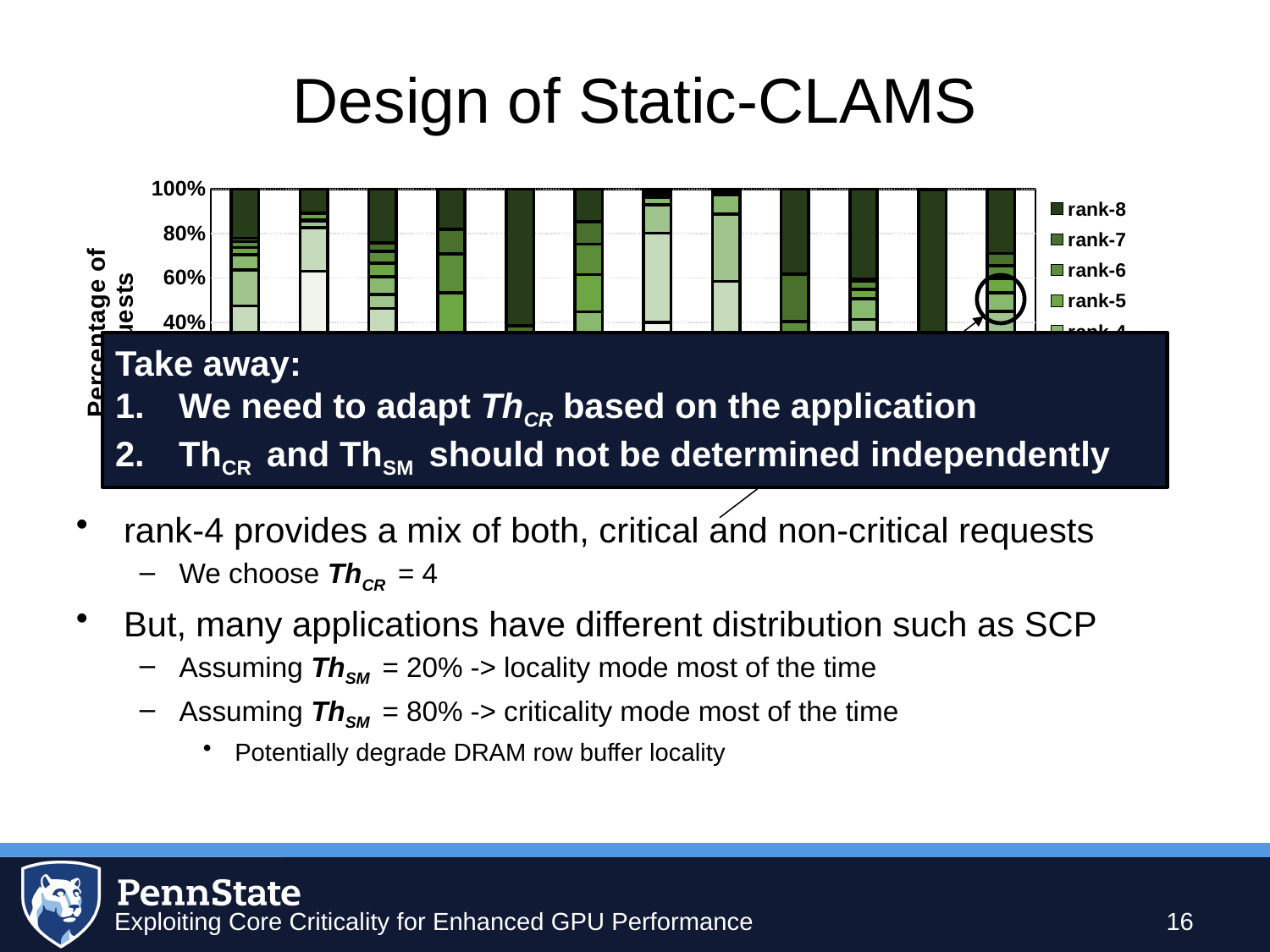

Design of Static-CLAMS

rank-4 provides a mix of both, critical and non-critical requests
We choose ThCR  = 4
But, many applications have different distribution such as SCP
Assuming ThSM  = 20% -> locality mode most of the time
Assuming ThSM  = 80% -> criticality mode most of the time
Potentially degrade DRAM row buffer locality

### Chart

| Category | rank-1 | rank-2 | rank-3 | rank-4 | rank-5 | rank-6 | rank-7 | rank-8 |
|---|---|---|---|---|---|---|---|---|
| LUH | 0.162 | 0.312 | 0.162 | 0.069 | 0.032 | 0.027 | 0.014 | 0.223 |
| RED  | 0.63 | 0.197 | 0.029 | 0.004 | 0.029 | 0.002 | 0.001 | 0.108 |
| SCAN | 0.342 | 0.121 | 0.063 | 0.079 | 0.062 | 0.052 | 0.038 | 0.242 |
| LPS | 0.001 | 0.019 | 0.143 | 0.178 | 0.193 | 0.173 | 0.112 | 0.18 |
| RAY | 0.046 | 0.043 | 0.05 | 0.07 | 0.05 | 0.062 | 0.064 | 0.615 |
| CONS | 0.025 | 0.087 | 0.149 | 0.186 | 0.168 | 0.137 | 0.102 | 0.145 |
| SCP | 0.4 | 0.401 | 0.127 | 0.035 | 0.013 | 0.008 | 0.003 | 0.012 |
| BLK | 0.153 | 0.431 | 0.303 | 0.086 | 0.01 | 0.002 | 0.003 | 0.012 |
| HS | 0.009 | 0.029 | 0.045 | 0.101 | 0.095 | 0.124 | 0.213 | 0.384 |
| CFD | 0.16 | 0.148 | 0.105 | 0.094 | 0.041 | 0.036 | 0.01 | 0.405 |
| GAUSS | 0.019 | 0.019 | 0.019 | 0.015 | 0.012 | 0.019 | 0.031 | 0.864 |
| AVG. | 0.177 | 0.164272727272727 | 0.108636363636364 | 0.0833636363636364 | 0.0640909090909091 | 0.0583636363636364 | 0.0537272727272727 | 0.29 |
Take away:
We need to adapt ThCR based on the application
ThCR  and ThSM  should not be determined independently
Exploiting Core Criticality for Enhanced GPU Performance
16